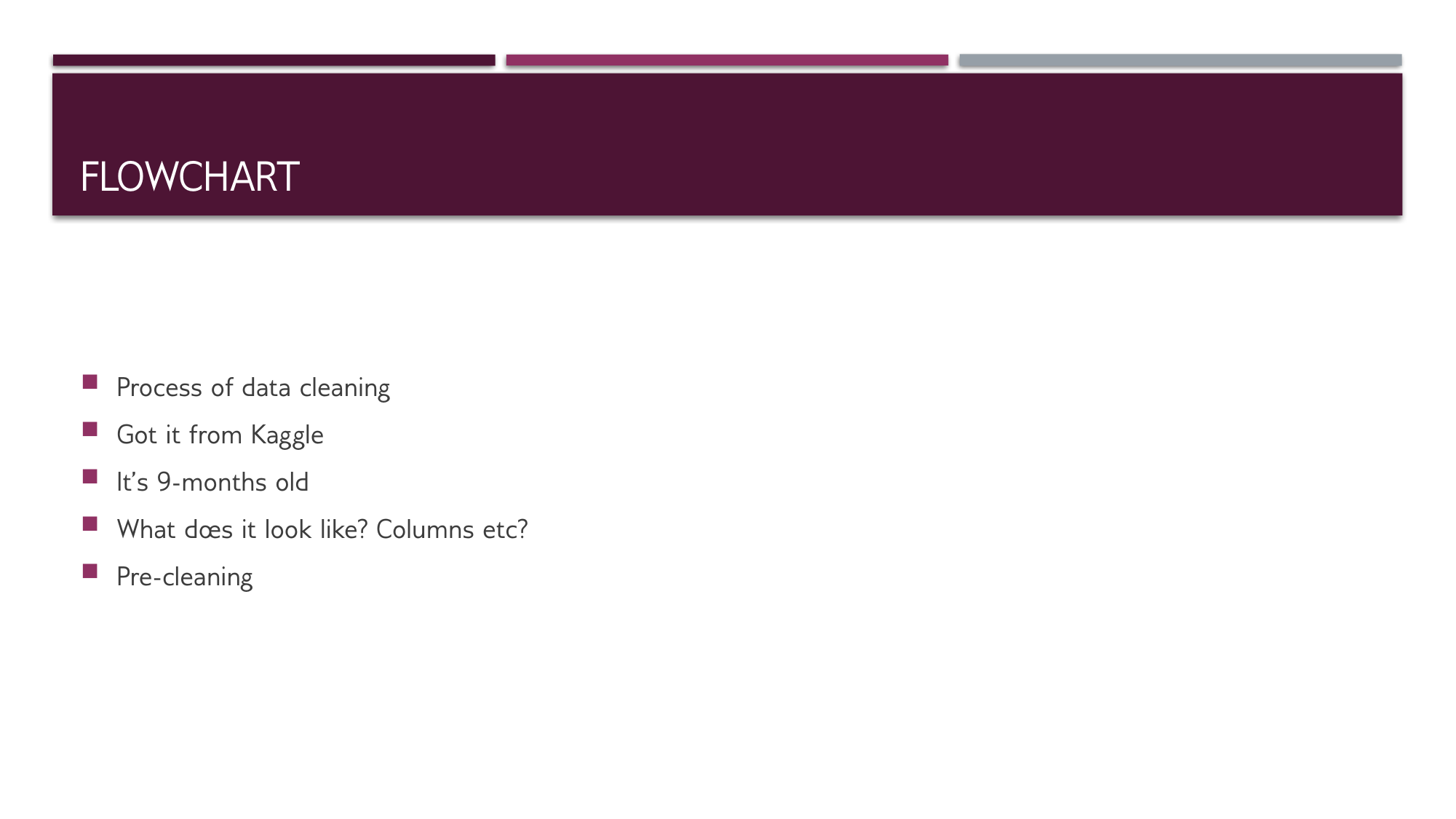

# Flowchart
Process of data cleaning
Got it from Kaggle
It’s 9-months old
What does it look like? Columns etc?
Pre-cleaning